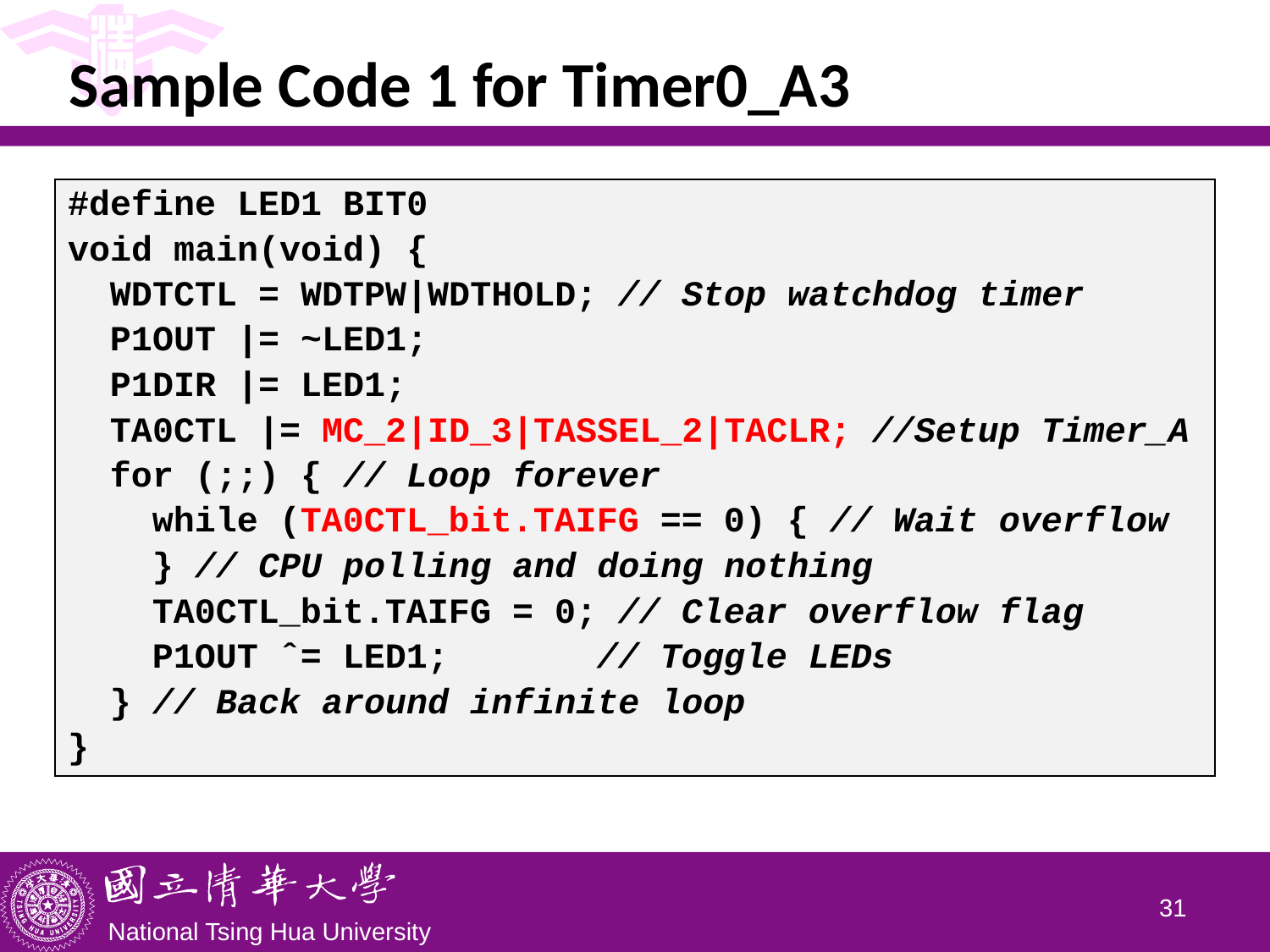

# Sample Code 1 for Timer0_A3
| #define LED1 BIT0 void main(void) { WDTCTL = WDTPW|WDTHOLD; // Stop watchdog timer P1OUT |= ~LED1; P1DIR |= LED1; TA0CTL |= MC\_2|ID\_3|TASSEL\_2|TACLR; //Setup Timer\_A for (;;) { // Loop forever while (TA0CTL\_bit.TAIFG == 0) { // Wait overflow } // CPU polling and doing nothing TA0CTL\_bit.TAIFG = 0; // Clear overflow flag P1OUT ˆ= LED1; // Toggle LEDs } // Back around infinite loop } |
| --- |
31